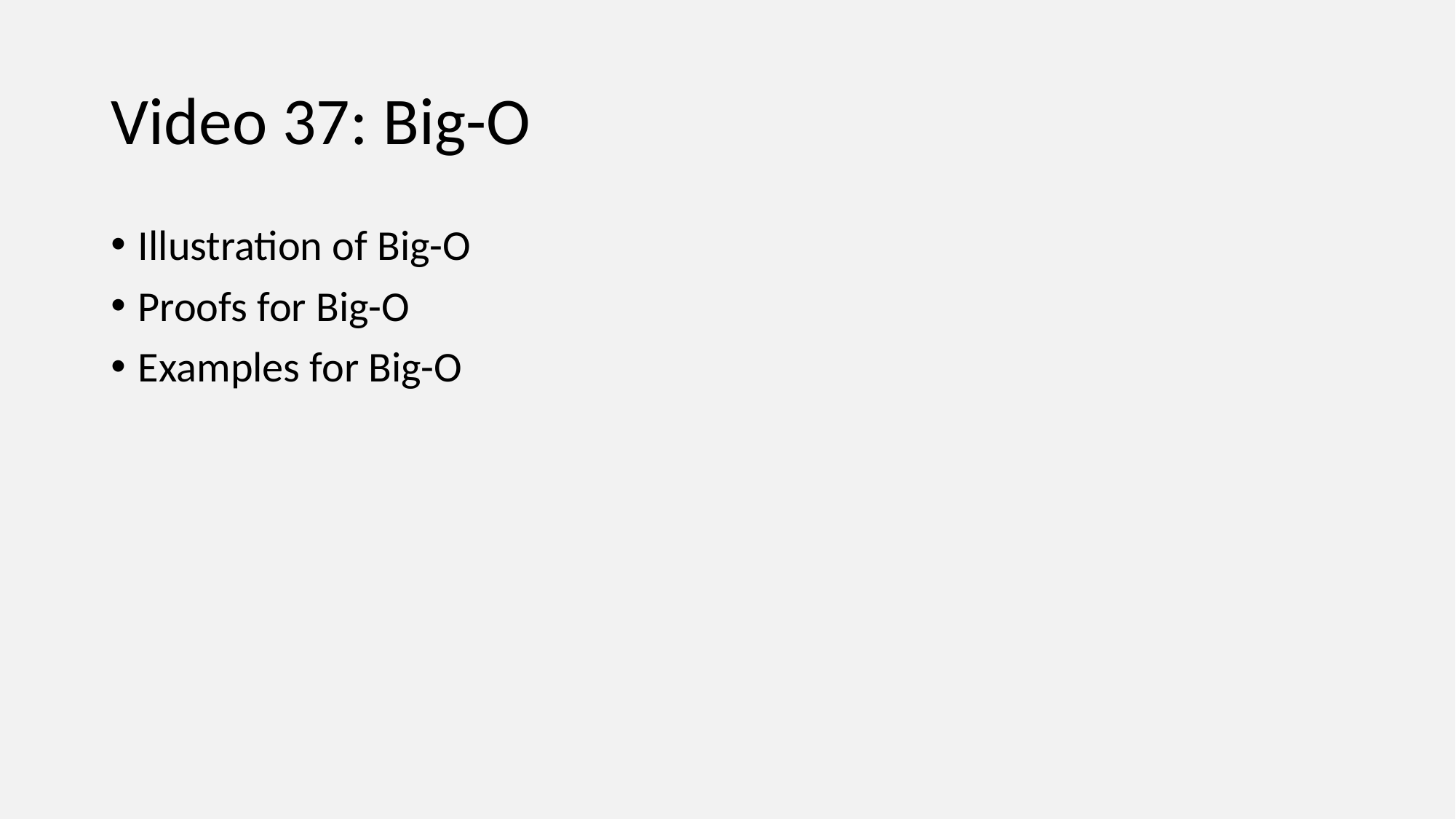

# Video 37: Big-O
Illustration of Big-O
Proofs for Big-O
Examples for Big-O